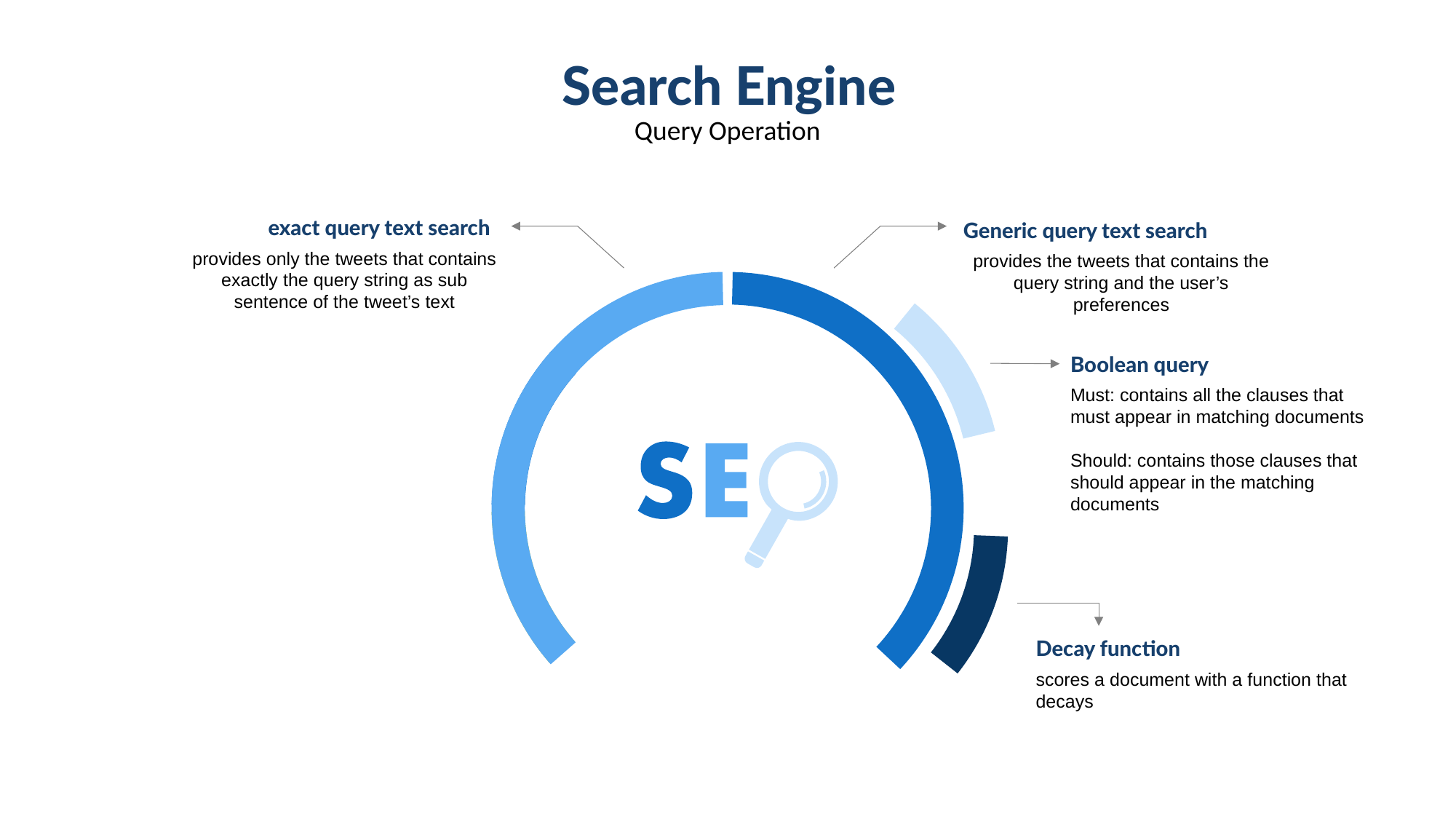

Search Engine
Query Operation
exact query text search
provides only the tweets that contains exactly the query string as sub sentence of the tweet’s text
Generic query text search
provides the tweets that contains the query string and the user’s preferences

Boolean query
Must: contains all the clauses that must appear in matching documents

Should: contains those clauses that should appear in the matching documents

Decay function
scores a document with a function that decays